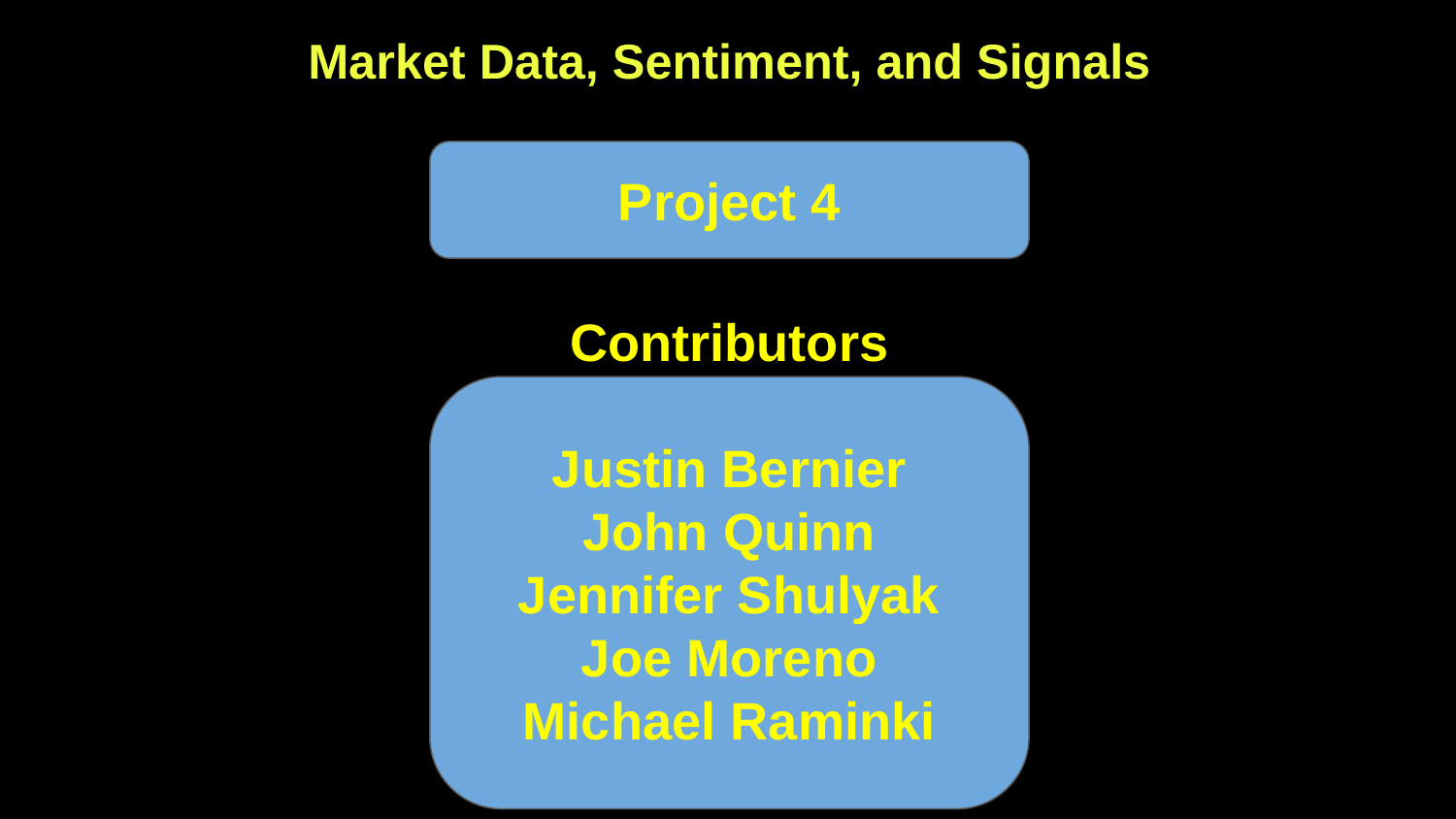

Market Data, Sentiment, and Signals
Project 4
Contributors

Justin Bernier
John Quinn
Jennifer Shulyak
Joe Moreno
Michael Raminki